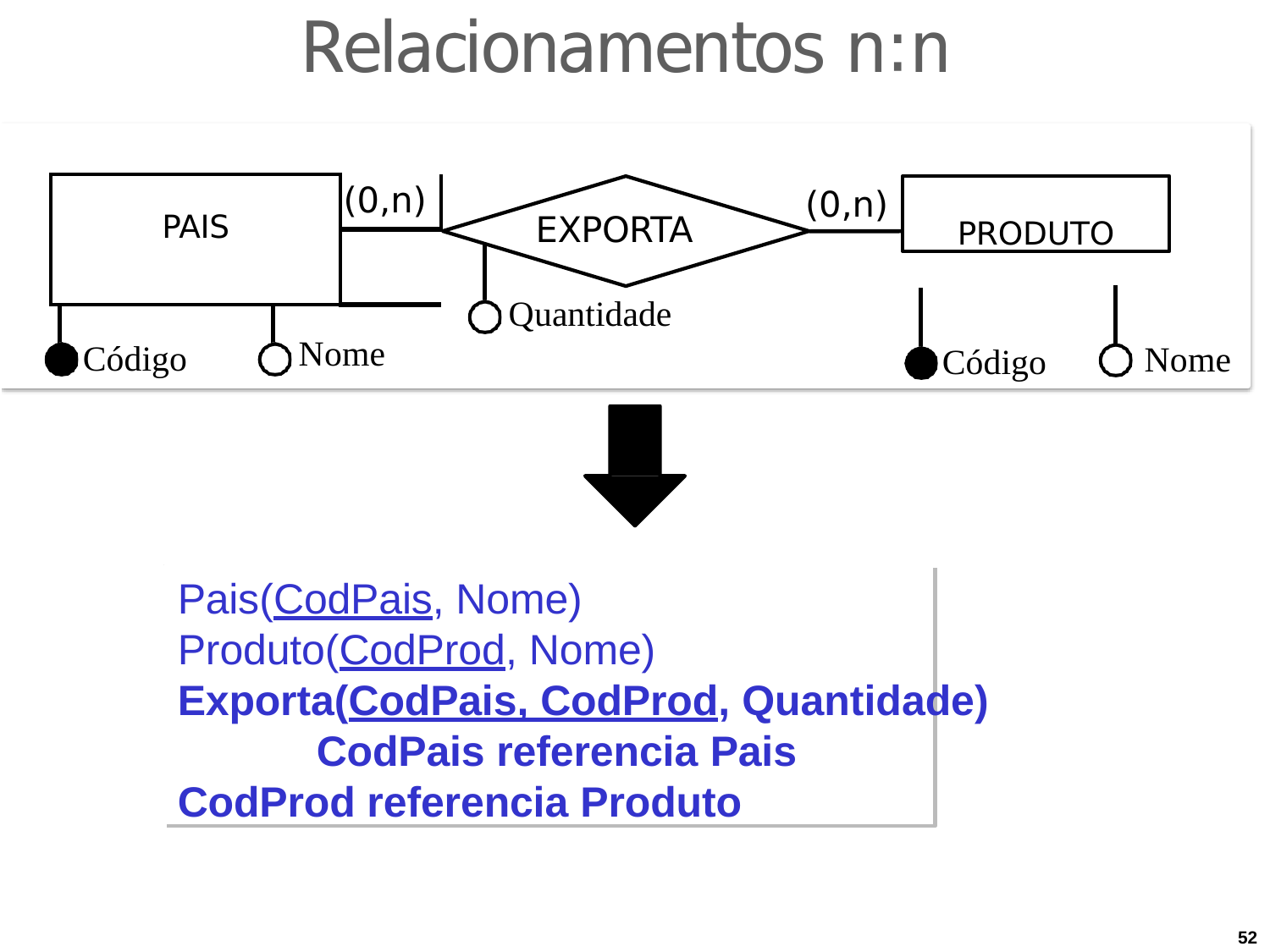

# Relacionamentos n:n

| PAIS |  |  | (0,n) |
| --- | --- | --- | --- |
|  |  |  |  |
|  |  |  |  |

PRODUTO
(0,n)
EXPORTA

Quantidade

Nome
Código
Nome
Código

Pais(CodPais, Nome)  Produto(CodProd, Nome)
Exporta(CodPais, CodProd, Quantidade)  CodPais referencia Pais
CodProd referencia Produto
52